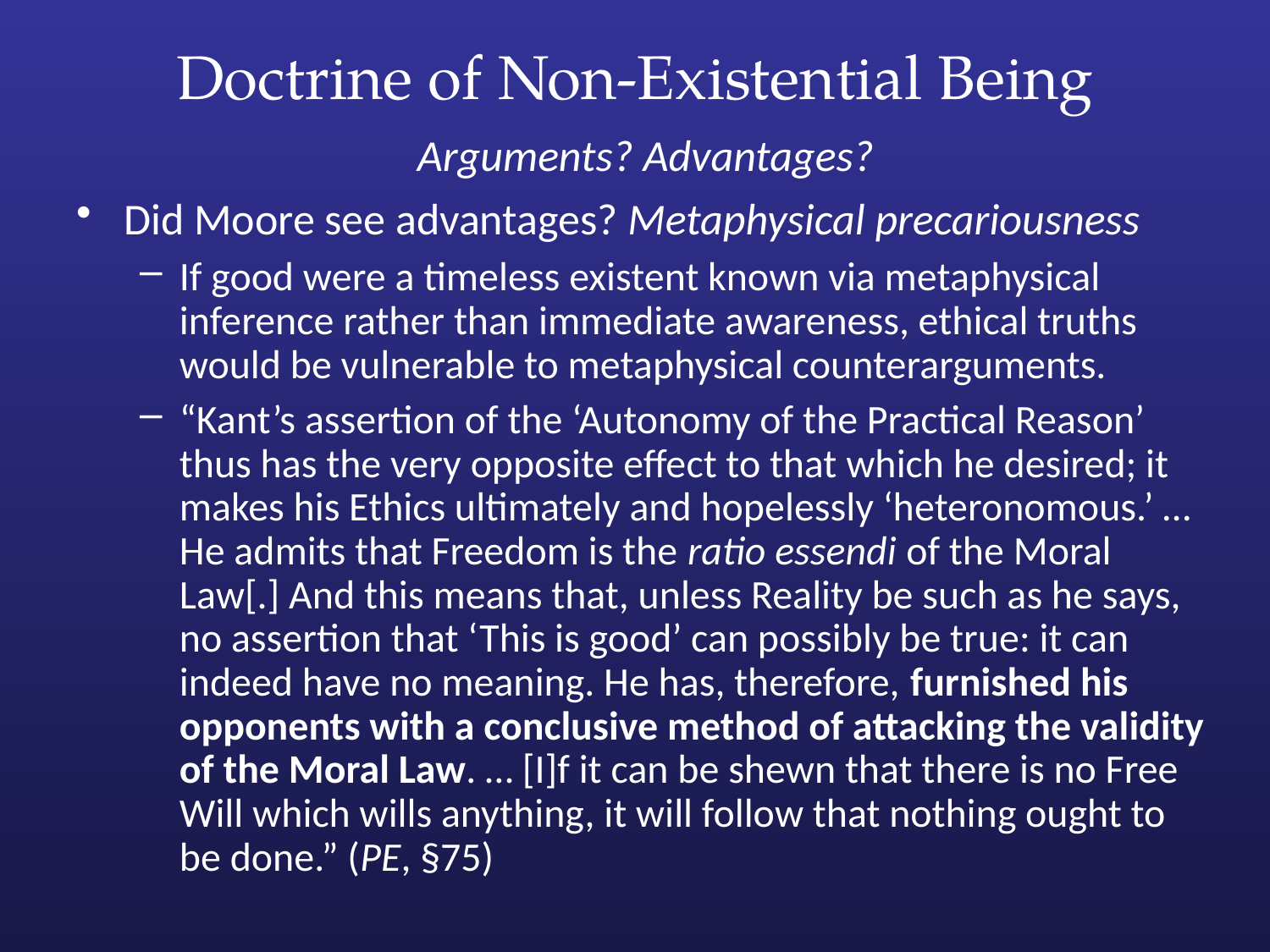

# Doctrine of Non-Existential Being
Arguments? Advantages?
Did Moore see advantages? Metaphysical precariousness
If good were a timeless existent known via metaphysical inference rather than immediate awareness, ethical truths would be vulnerable to metaphysical counterarguments.
“Kant’s assertion of the ‘Autonomy of the Practical Reason’ thus has the very opposite effect to that which he desired; it makes his Ethics ultimately and hopelessly ‘heteronomous.’ … He admits that Freedom is the ratio essendi of the Moral Law[.] And this means that, unless Reality be such as he says, no assertion that ‘This is good’ can possibly be true: it can indeed have no meaning. He has, therefore, furnished his opponents with a conclusive method of attacking the validity of the Moral Law. … [I]f it can be shewn that there is no Free Will which wills anything, it will follow that nothing ought to be done.” (PE, §75)